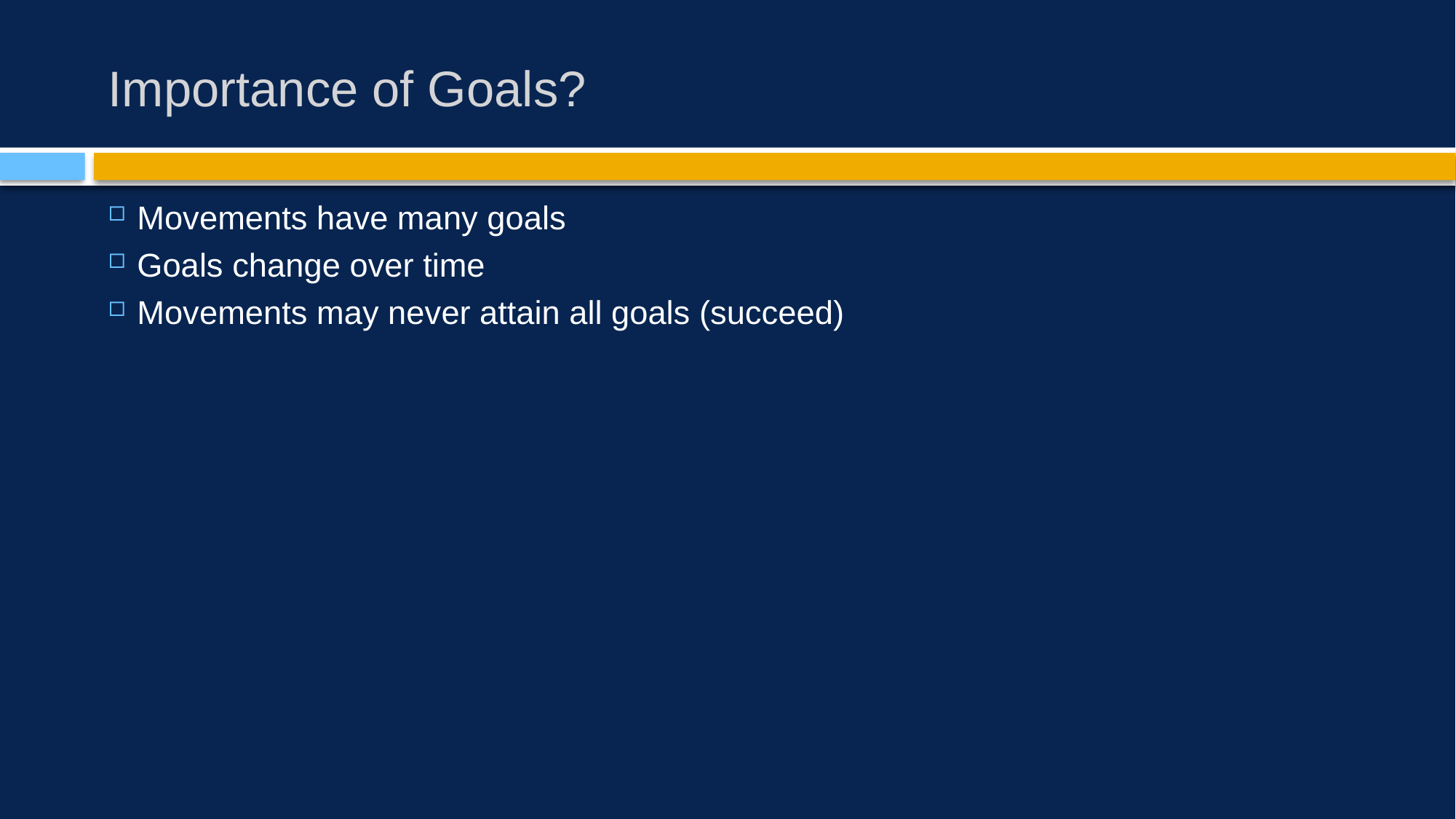

# Importance of Goals?
Movements have many goals
Goals change over time
Movements may never attain all goals (succeed)